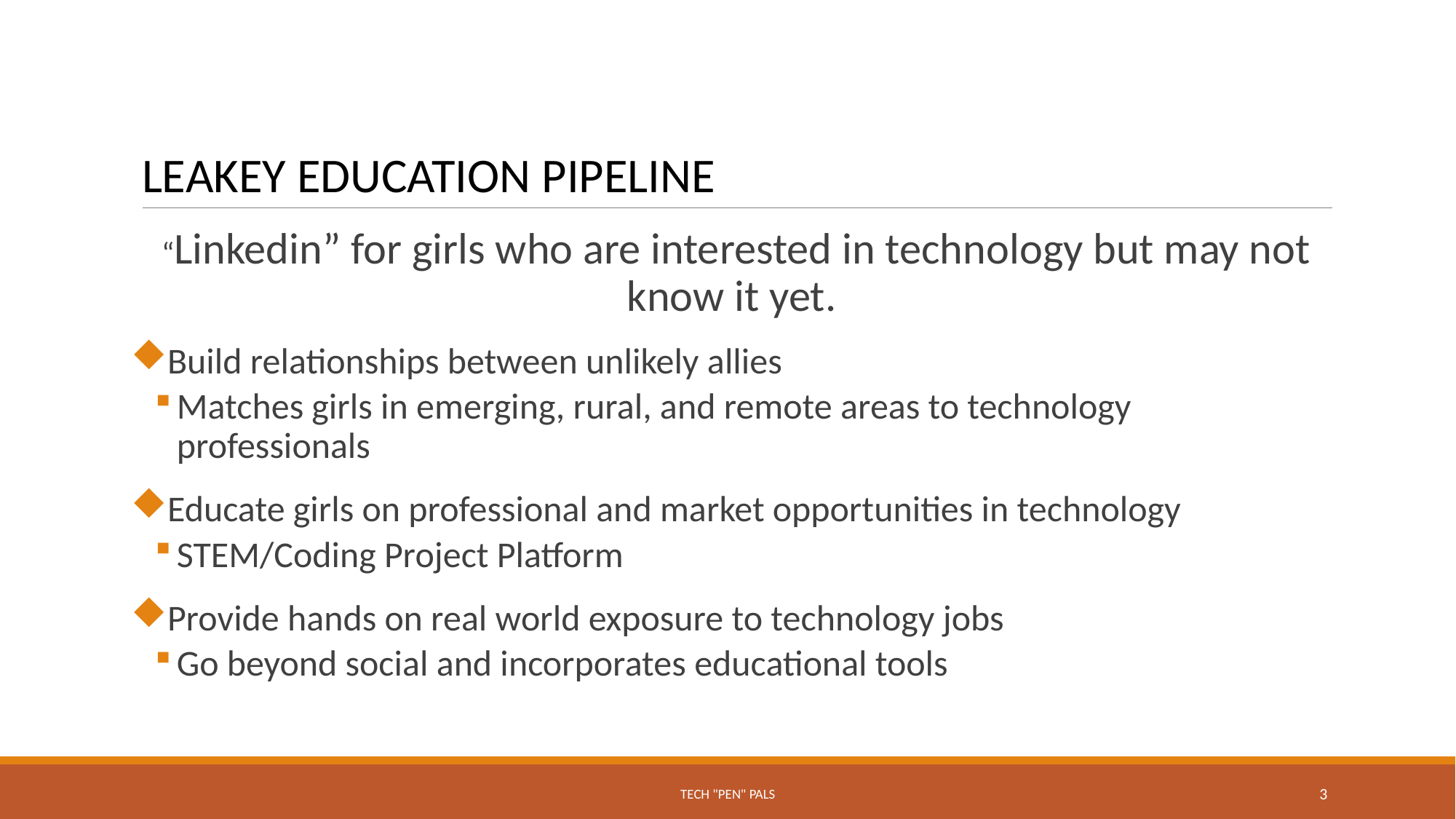

# LEAKEY EDUCATION PIPELINE
“Linkedin” for girls who are interested in technology but may not know it yet.
Build relationships between unlikely allies
Matches girls in emerging, rural, and remote areas to technology professionals
Educate girls on professional and market opportunities in technology
STEM/Coding Project Platform
Provide hands on real world exposure to technology jobs
Go beyond social and incorporates educational tools

Tech "Pen" Pals
3